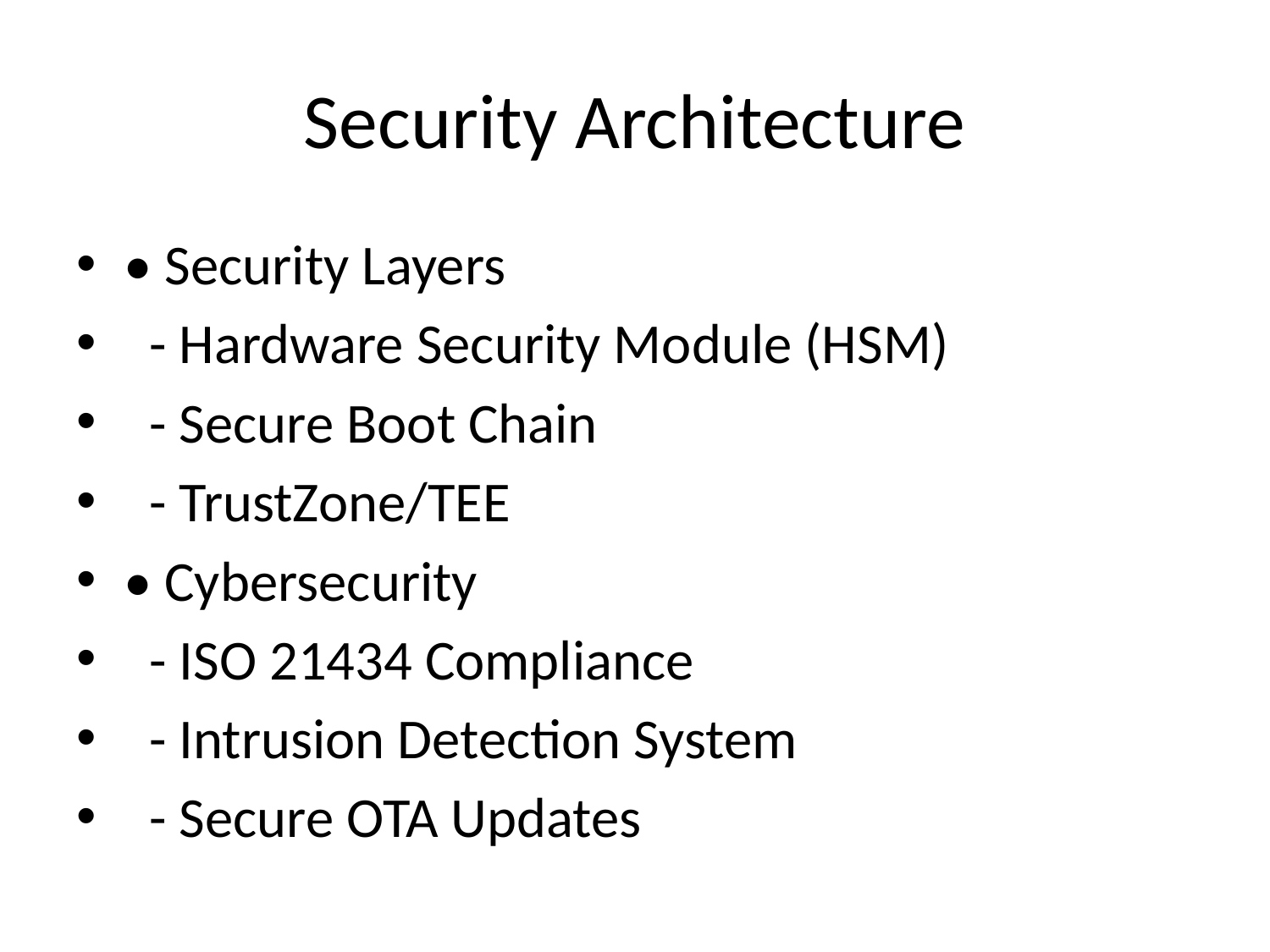

# Security Architecture
• Security Layers
  - Hardware Security Module (HSM)
  - Secure Boot Chain
  - TrustZone/TEE
• Cybersecurity
  - ISO 21434 Compliance
  - Intrusion Detection System
  - Secure OTA Updates